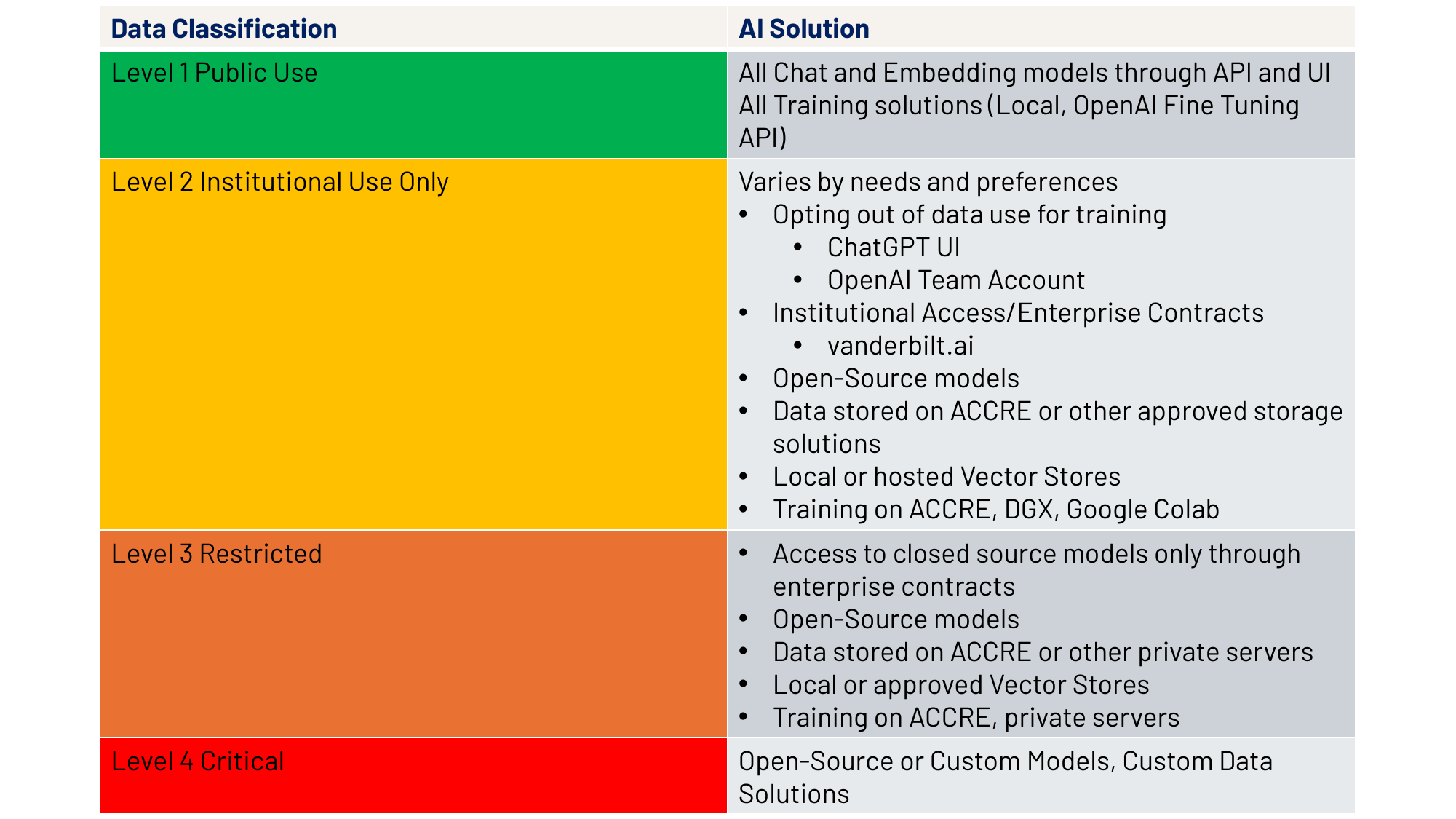

| Data Classification | AI Solution |
| --- | --- |
| Level 1 Public Use | All Chat and Embedding models through API and UI All Training solutions (Local, OpenAI Fine Tuning API) |
| Level 2 Institutional Use Only | Varies by needs and preferences Opting out of data use for training ChatGPT UI OpenAI Team Account Institutional Access/Enterprise Contracts vanderbilt.ai Open-Source models Data stored on ACCRE or other approved storage solutions Local or hosted Vector Stores Training on ACCRE, DGX, Google Colab |
| Level 3 Restricted | Access to closed source models only through enterprise contracts Open-Source models Data stored on ACCRE or other private servers Local or approved Vector Stores Training on ACCRE, private servers |
| Level 4 Critical | Open-Source or Custom Models, Custom Data Solutions |